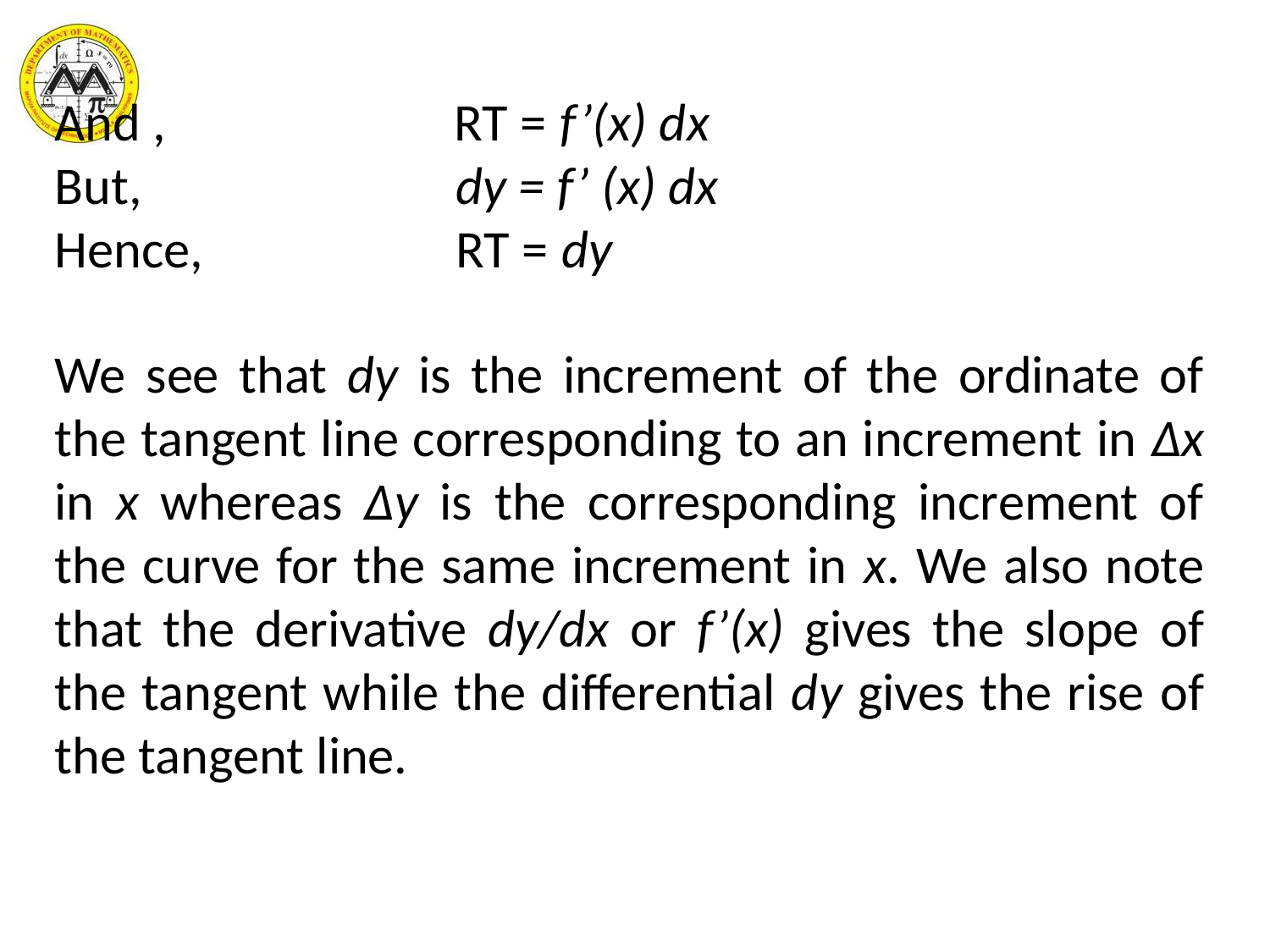

And ,                        RT = f’(x) dx
But,                          dy = f’ (x) dx
Hence,                     RT = dy
We see that dy is the increment of the ordinate of the tangent line corresponding to an increment in Δx in x whereas Δy is the corresponding increment of the curve for the same increment in x. We also note that the derivative dy/dx or f’(x) gives the slope of the tangent while the differential dy gives the rise of the tangent line.